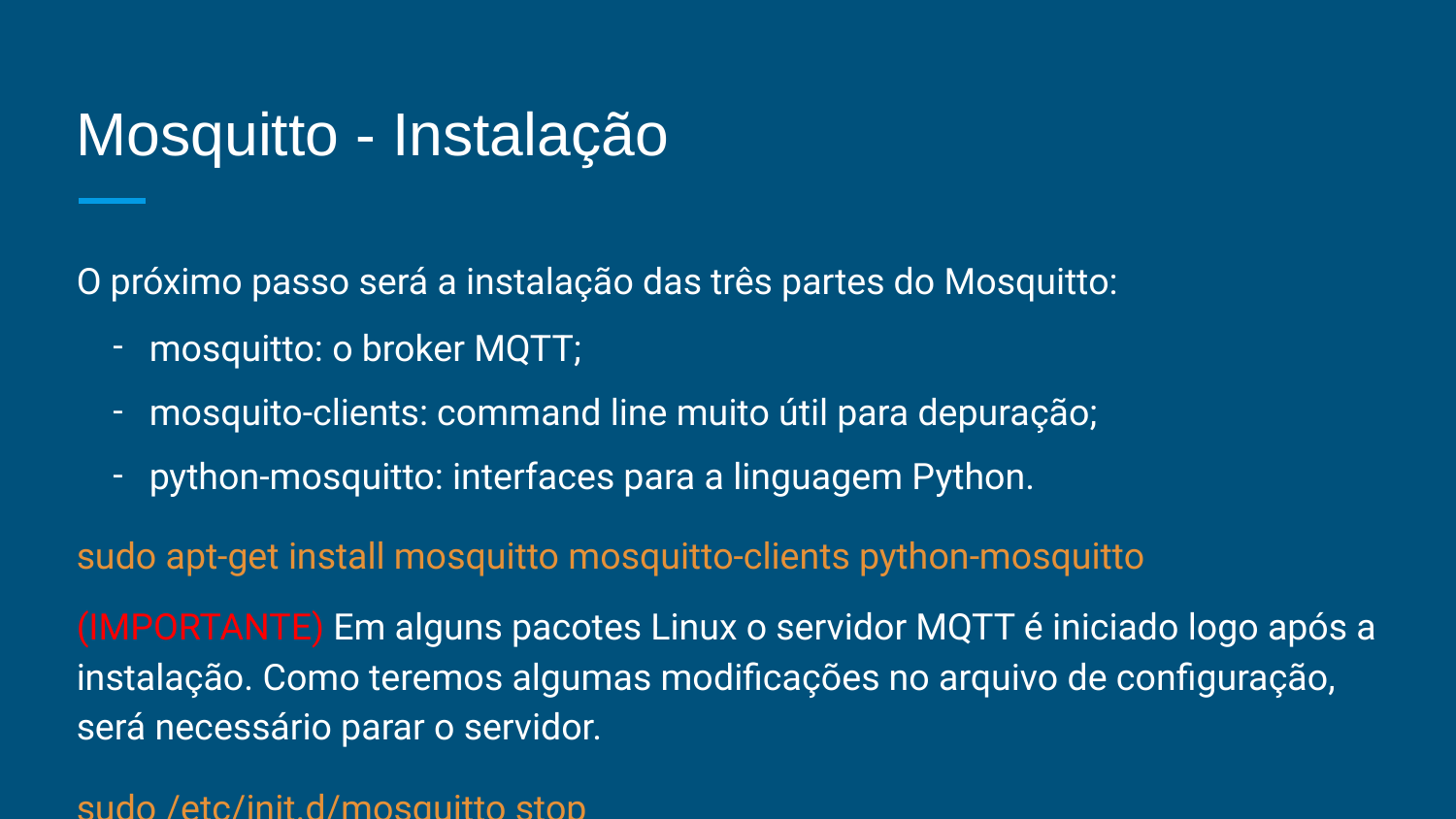

# Mosquitto - Instalação
O próximo passo será a instalação das três partes do Mosquitto:
mosquitto: o broker MQTT;
mosquito-clients: command line muito útil para depuração;
python-mosquitto: interfaces para a linguagem Python.
sudo apt-get install mosquitto mosquitto-clients python-mosquitto
(IMPORTANTE) Em alguns pacotes Linux o servidor MQTT é iniciado logo após a instalação. Como teremos algumas modificações no arquivo de configuração, será necessário parar o servidor.
sudo /etc/init.d/mosquitto stop